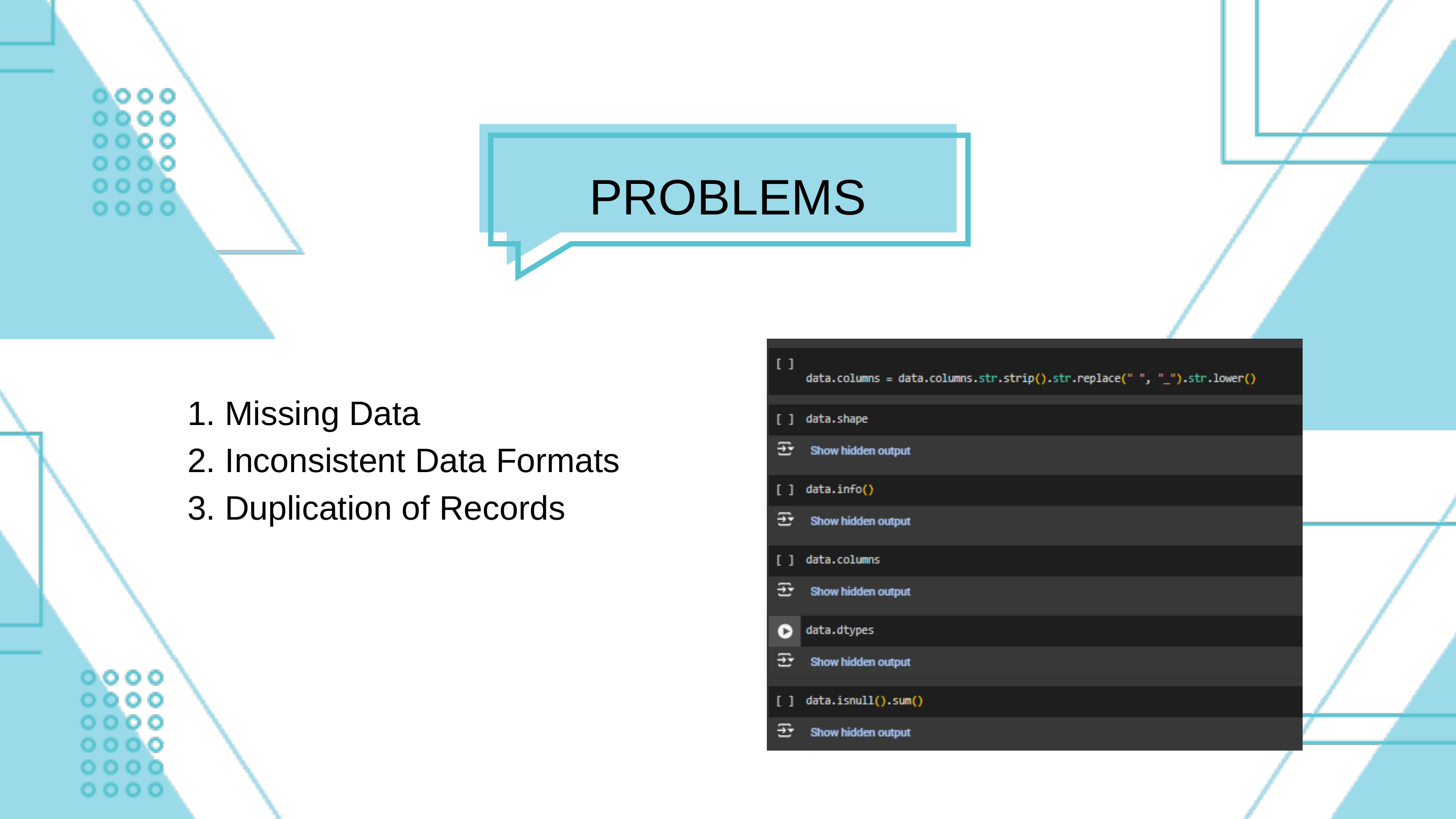

PROBLEMS

1. Missing Data
2. Inconsistent Data Formats
3. Duplication of Records